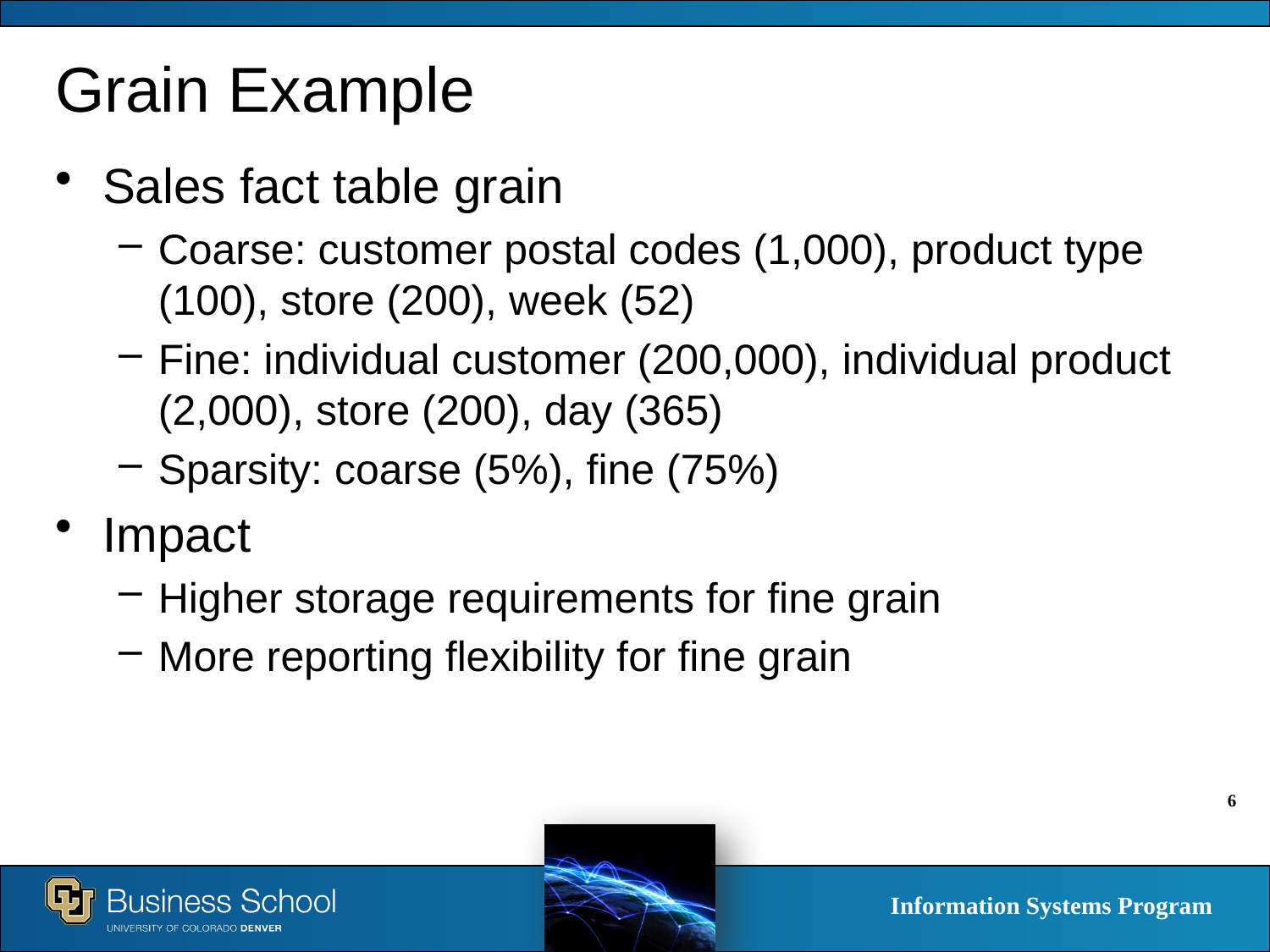

# Grain Example
Sales fact table grain
Coarse: customer postal codes (1,000), product type (100), store (200), week (52)
Fine: individual customer (200,000), individual product (2,000), store (200), day (365)
Sparsity: coarse (5%), fine (75%)
Impact
Higher storage requirements for fine grain
More reporting flexibility for fine grain